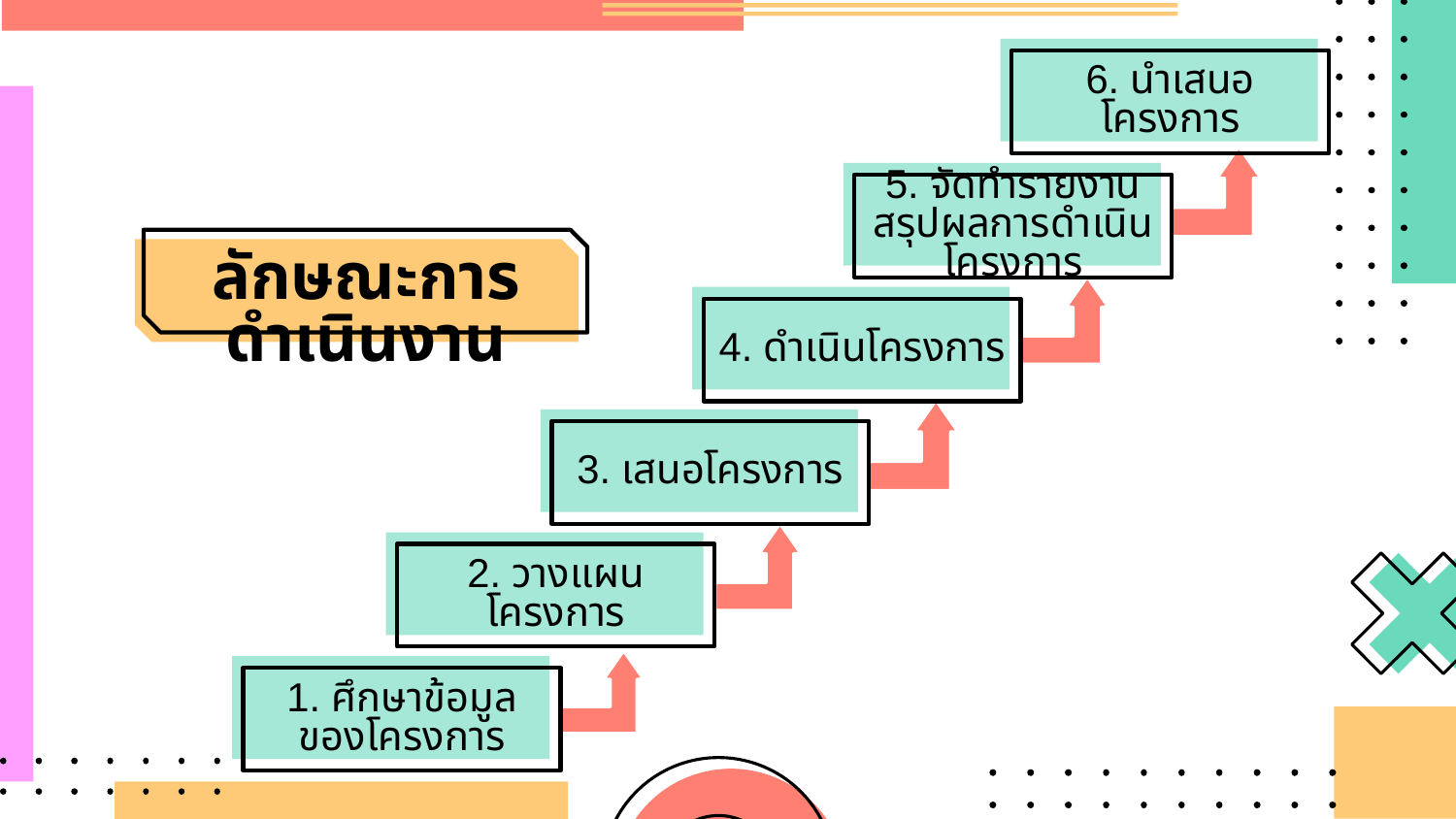

6. นำเสนอโครงการ

5. จัดทำรายงานสรุปผลการดำเนินโครงการ

# ลักษณะการดำเนินงาน

4. ดำเนินโครงการ

3. เสนอโครงการ

2. วางแผนโครงการ

1. ศึกษาข้อมูลของโครงการ